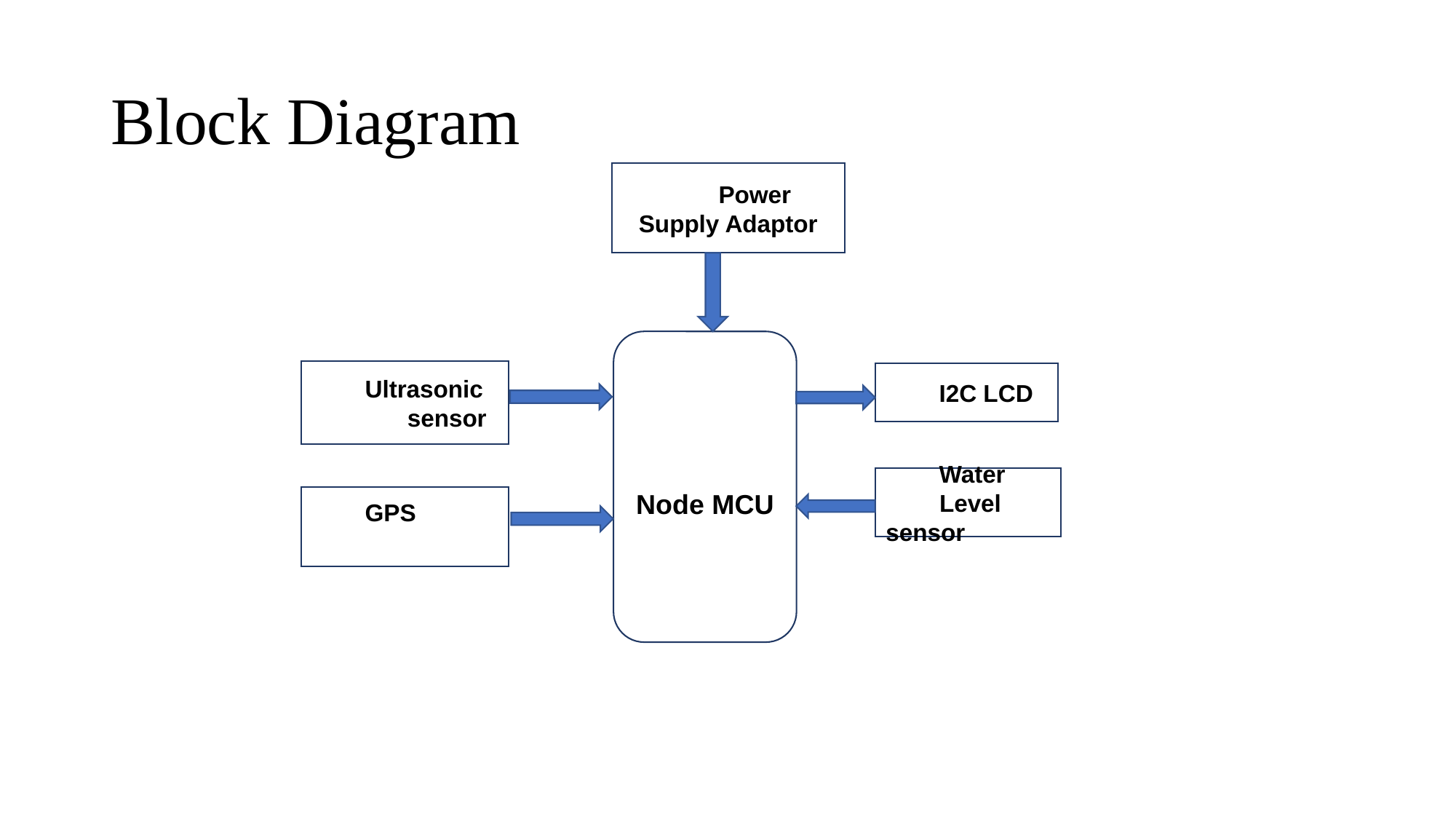

# Block Diagram

Power Supply Adaptor

	 Node MCU
Ultrasonic       q        sensor
I2C LCD

Water                      Level sensor
GPS